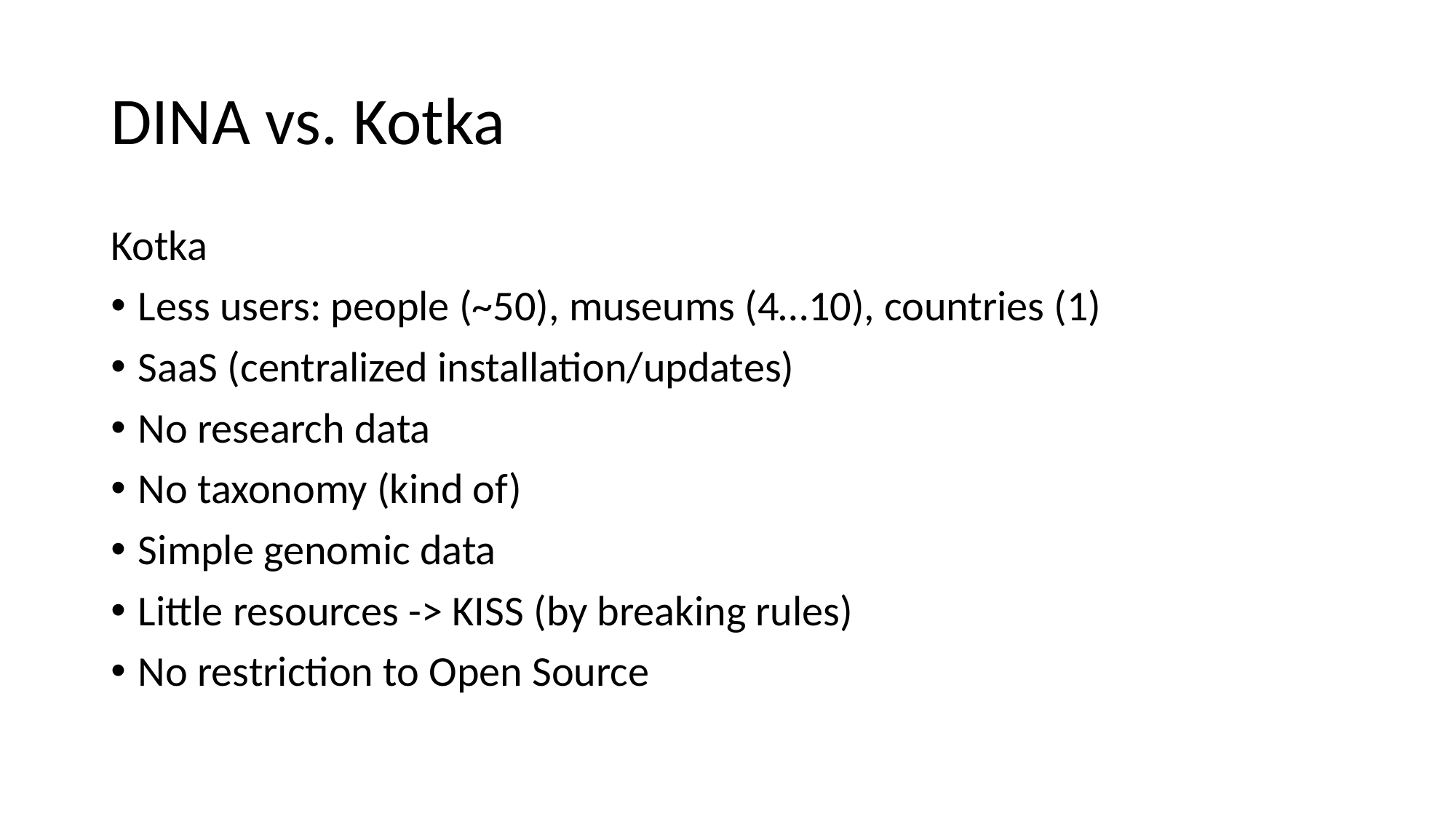

# DINA vs. Kotka
Kotka
Less users: people (~50), museums (4…10), countries (1)
SaaS (centralized installation/updates)
No research data
No taxonomy (kind of)
Simple genomic data
Little resources -> KISS (by breaking rules)
No restriction to Open Source